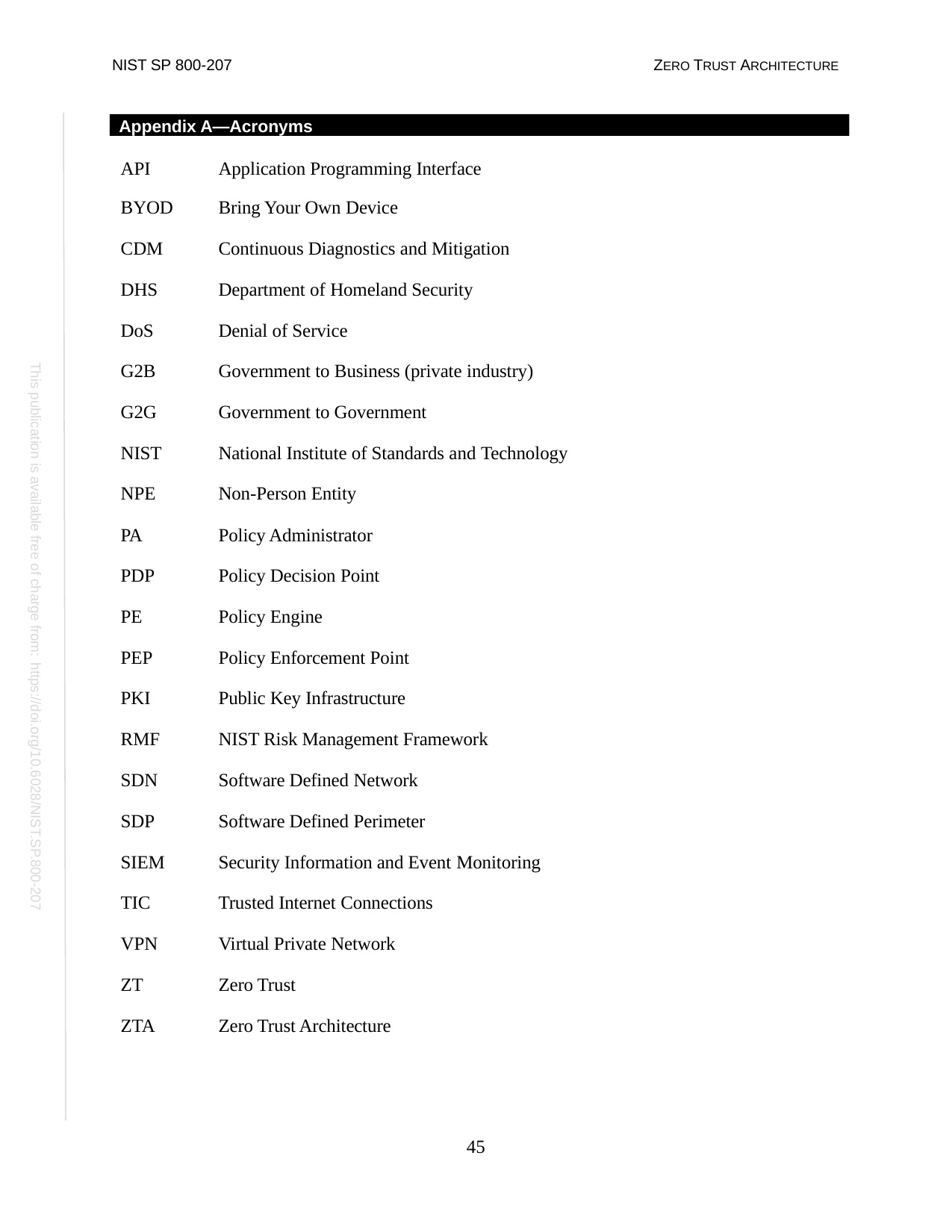

NIST SP 800-207
ZERO TRUST ARCHITECTURE

Appendix A—Acronyms
| API | Application Programming Interface |
| --- | --- |
| BYOD | Bring Your Own Device |
| CDM | Continuous Diagnostics and Mitigation |
| DHS | Department of Homeland Security |
| DoS | Denial of Service |
| G2B | Government to Business (private industry) |
| G2G | Government to Government |
| NIST | National Institute of Standards and Technology |
| NPE | Non-Person Entity |
| PA | Policy Administrator |
| PDP | Policy Decision Point |
| PE | Policy Engine |
| PEP | Policy Enforcement Point |
| PKI | Public Key Infrastructure |
| RMF | NIST Risk Management Framework |
| SDN | Software Defined Network |
| SDP | Software Defined Perimeter |
| SIEM | Security Information and Event Monitoring |
| TIC | Trusted Internet Connections |
| VPN | Virtual Private Network |
| ZT | Zero Trust |
| ZTA | Zero Trust Architecture |
This publication is available free of charge from: https://doi.org/10.6028/NIST.SP.800-207
45